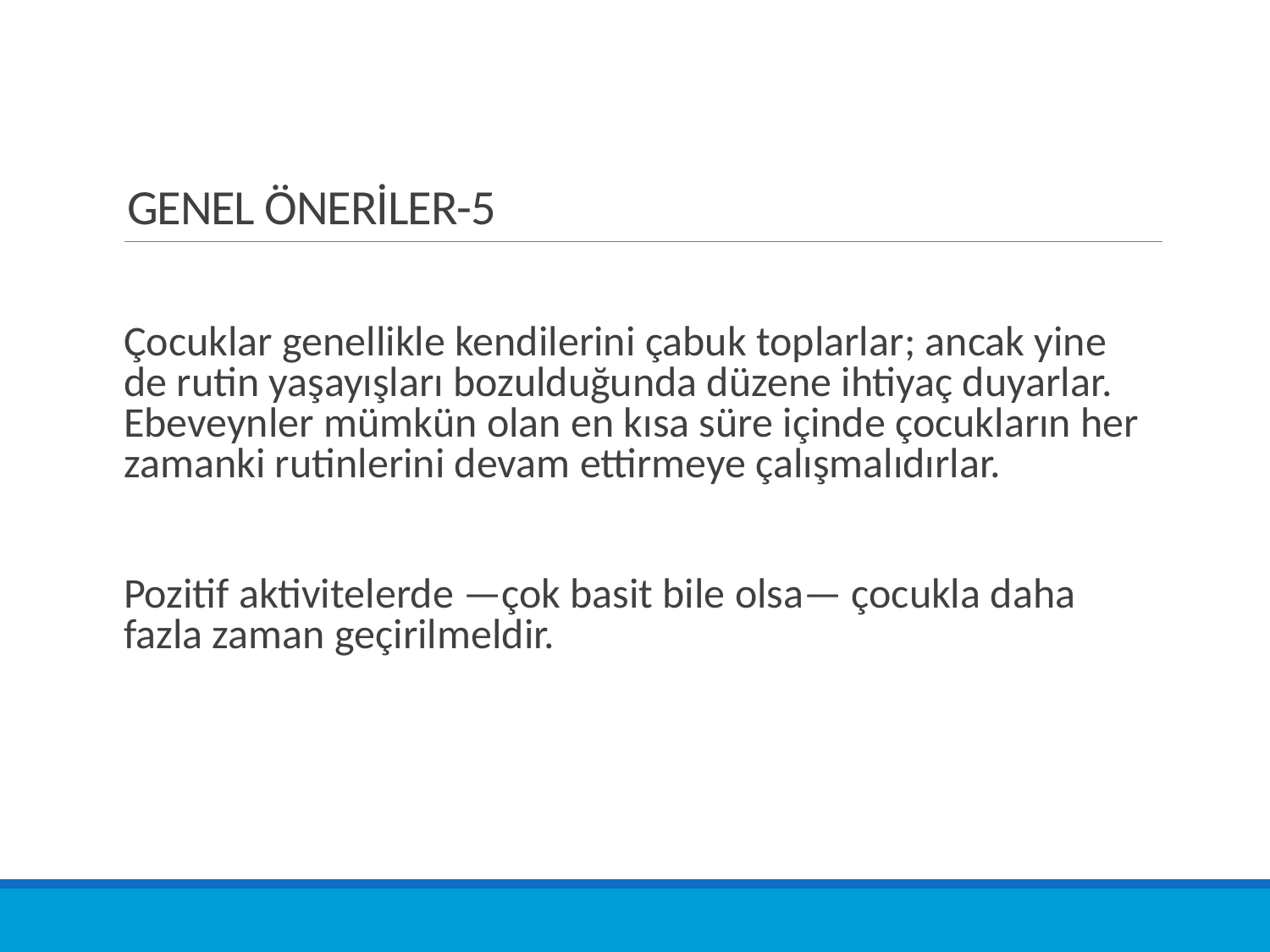

# GENEL ÖNERİLER-5
Çocuklar genellikle kendilerini çabuk toplarlar; ancak yine de rutin yaşayışları bozulduğunda düzene ihtiyaç duyarlar. Ebeveynler mümkün olan en kısa süre içinde çocukların her zamanki rutinlerini devam ettirmeye çalışmalıdırlar.

Pozitif aktivitelerde —çok basit bile olsa— çocukla daha fazla zaman geçirilmeldir.